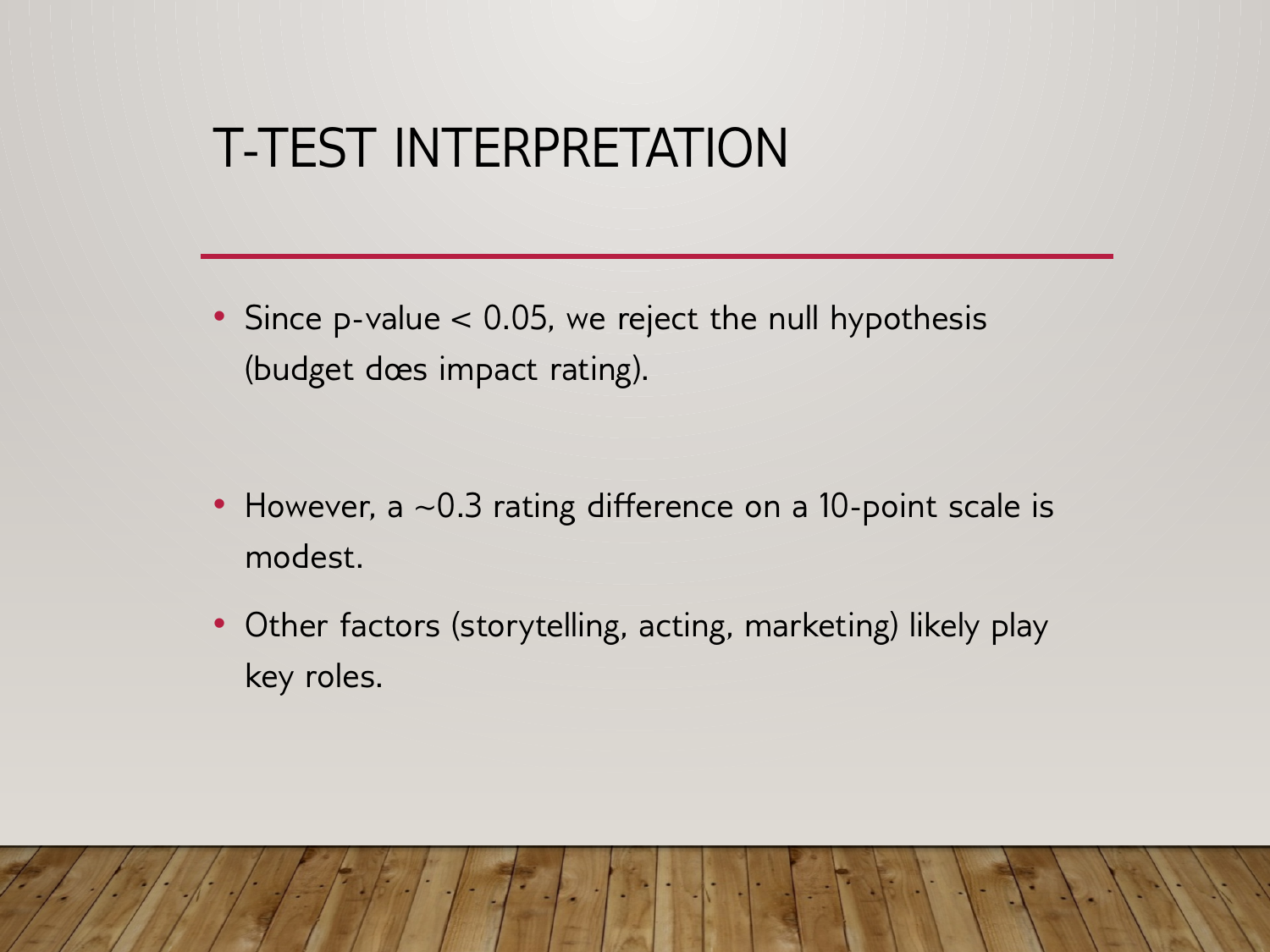

# T-test Interpretation
Since p-value < 0.05, we reject the null hypothesis (budget does impact rating).

However, a ~0.3 rating difference on a 10-point scale is modest.
Other factors (storytelling, acting, marketing) likely play key roles.